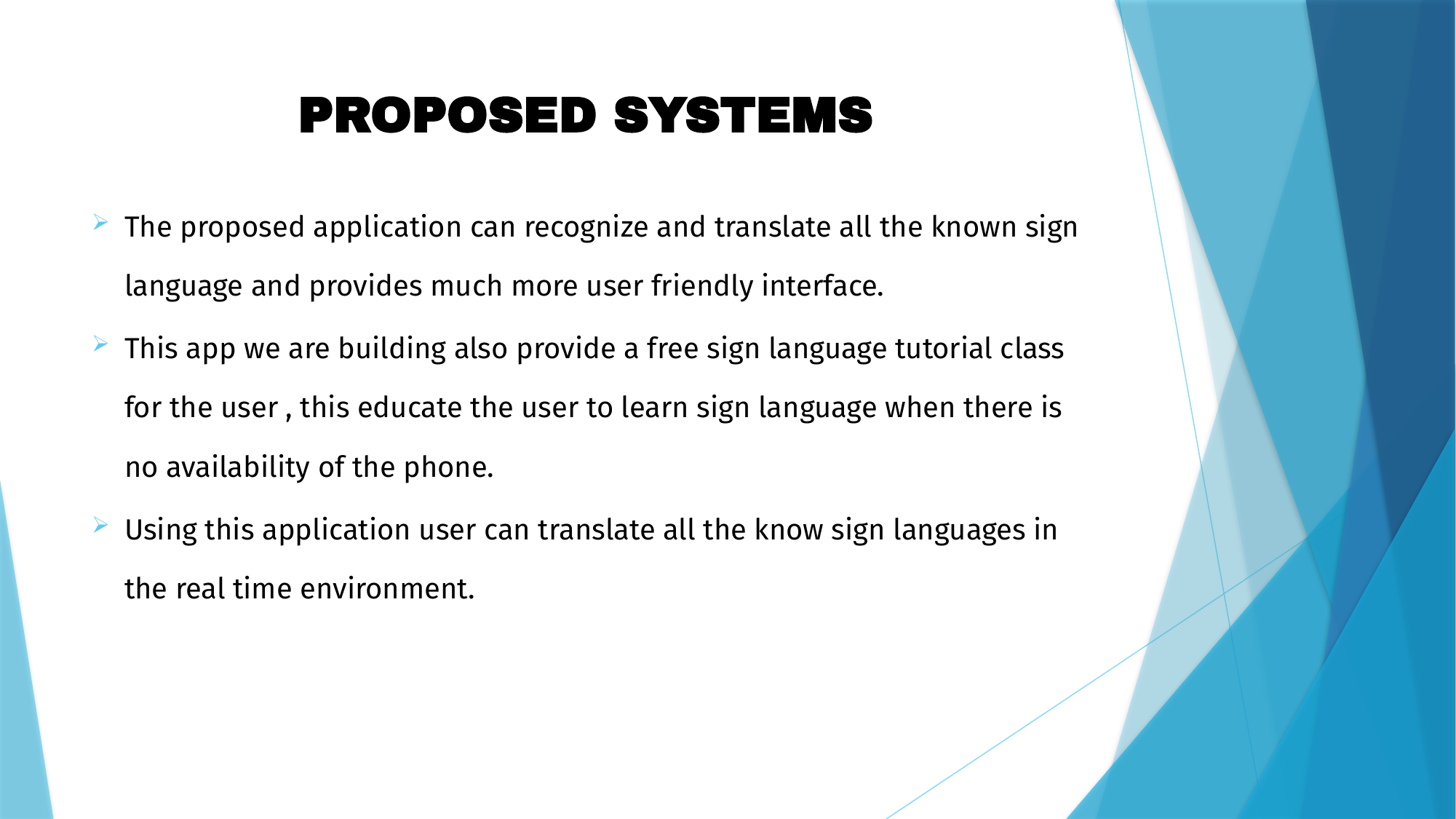

# PROPOSED SYSTEMS
The proposed application can recognize and translate all the known sign language and provides much more user friendly interface.
This app we are building also provide a free sign language tutorial class for the user , this educate the user to learn sign language when there is no availability of the phone.
Using this application user can translate all the know sign languages in the real time environment.